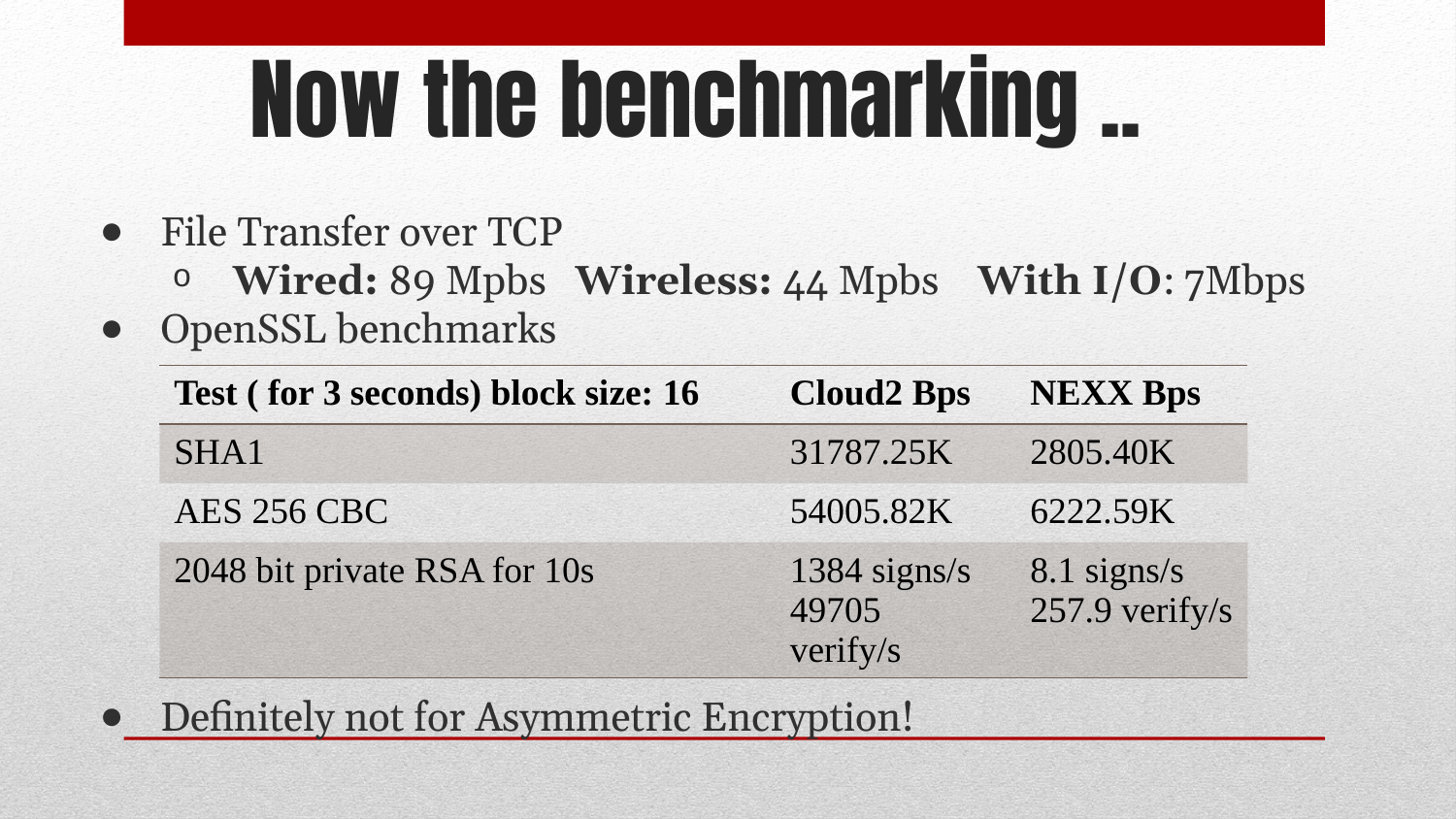

# Now the benchmarking ..
File Transfer over TCP
Wired: 89 Mpbs   Wireless: 44 Mpbs    With I/O: 7Mbps
OpenSSL benchmarks

Definitely not for Asymmetric Encryption!
| Test ( for 3 seconds) block size: 16 | Cloud2 Bps | NEXX Bps |
| --- | --- | --- |
| SHA1 | 31787.25K | 2805.40K |
| AES 256 CBC | 54005.82K | 6222.59K |
| 2048 bit private RSA for 10s | 1384 signs/s 49705 verify/s | 8.1 signs/s 257.9 verify/s |